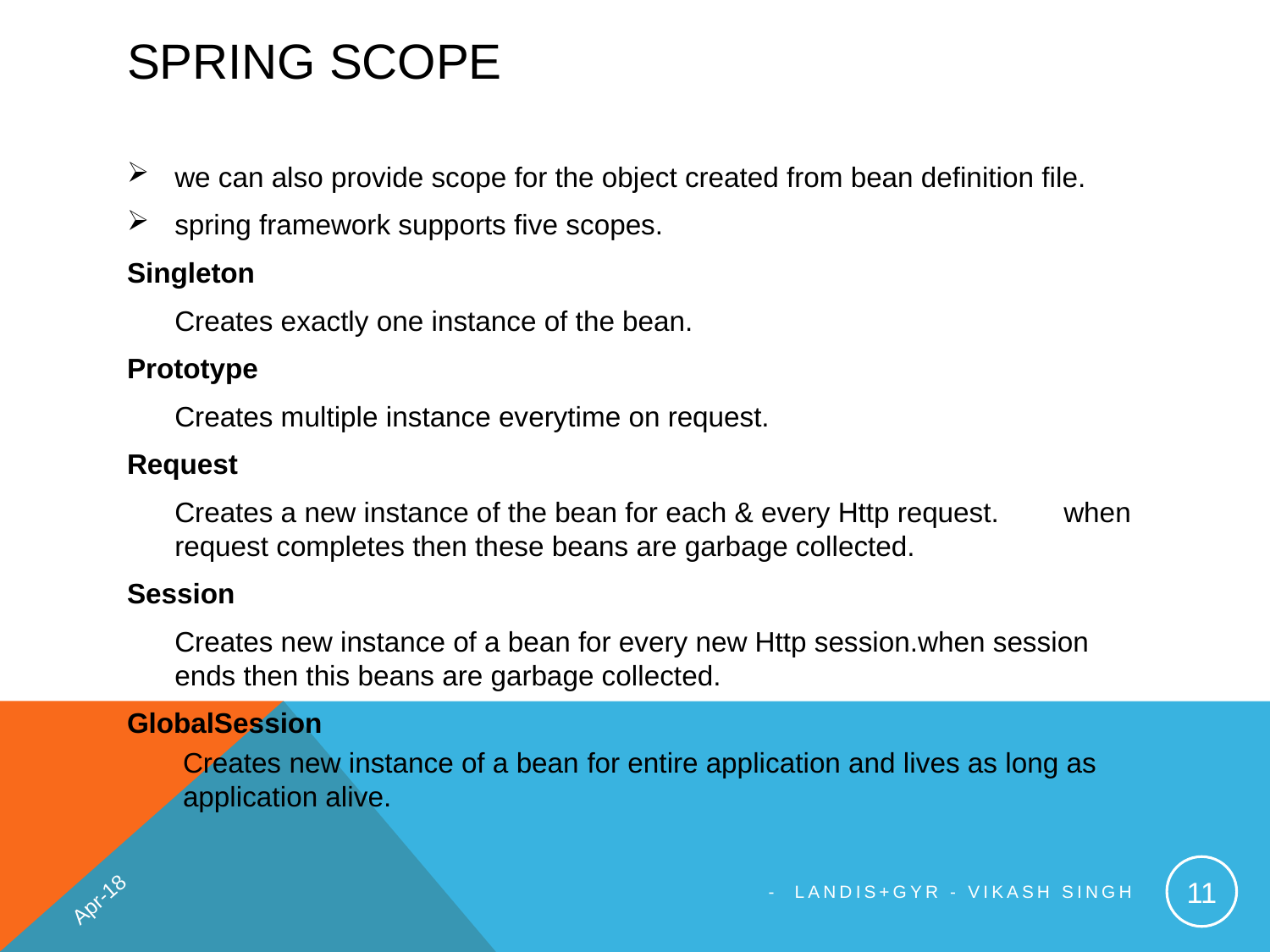

# Spring SCOPE
we can also provide scope for the object created from bean definition file.
spring framework supports five scopes.
Singleton
	Creates exactly one instance of the bean.
Prototype
	Creates multiple instance everytime on request.
Request
	Creates a new instance of the bean for each & every Http request. 	when request completes then these beans are garbage collected.
Session
	Creates new instance of a bean for every new Http session.when session ends then this beans are garbage collected.
GlobalSession
Creates new instance of a bean for entire application and lives as long as application alive.

Apr-18
11
-  Landis+Gyr - Vikash Singh